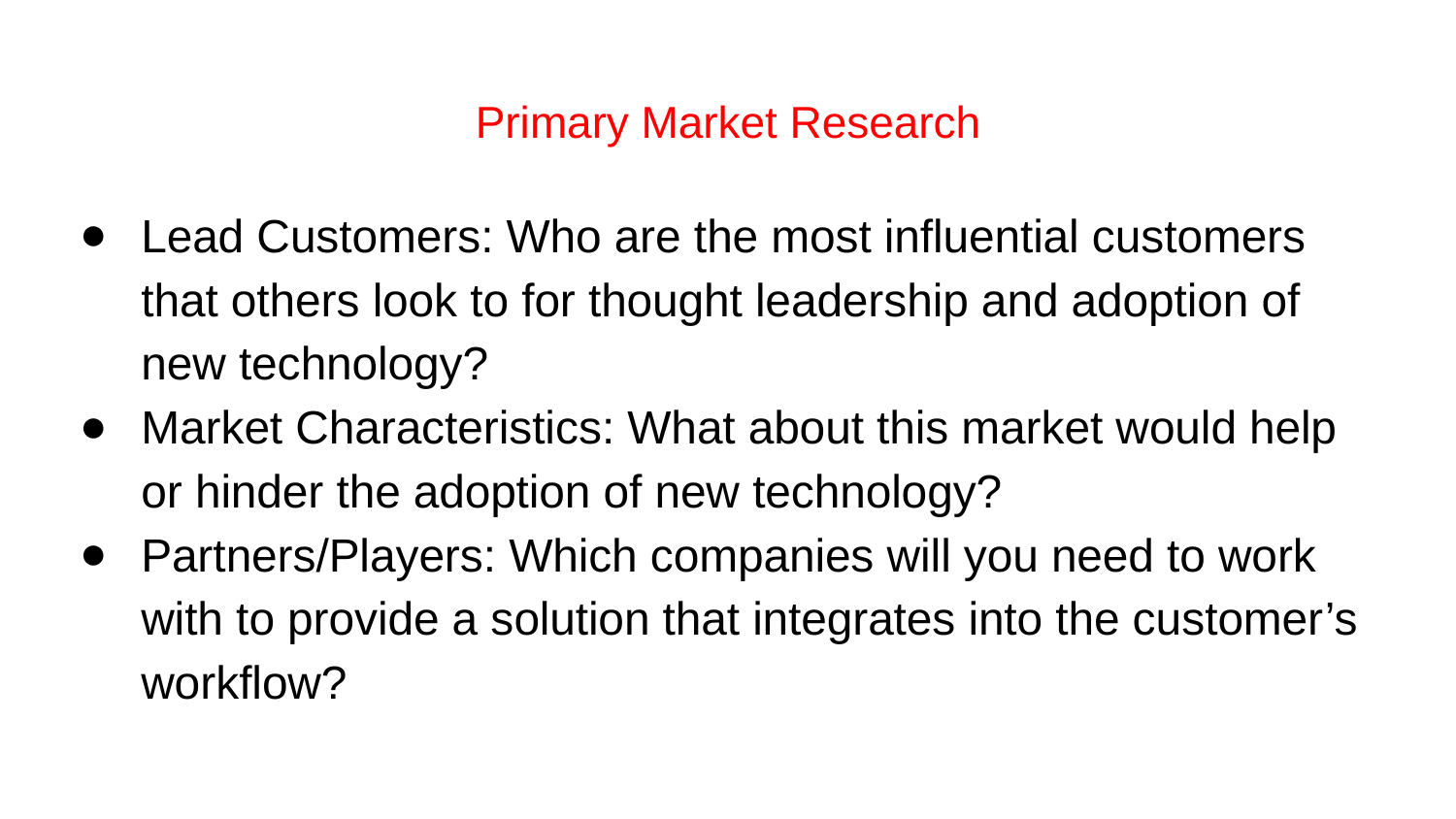

# Primary Market Research
Lead Customers: Who are the most influential customers that others look to for thought leadership and adoption of new technology?
Market Characteristics: What about this market would help or hinder the adoption of new technology?
Partners/Players: Which companies will you need to work with to provide a solution that integrates into the customer’s workflow?